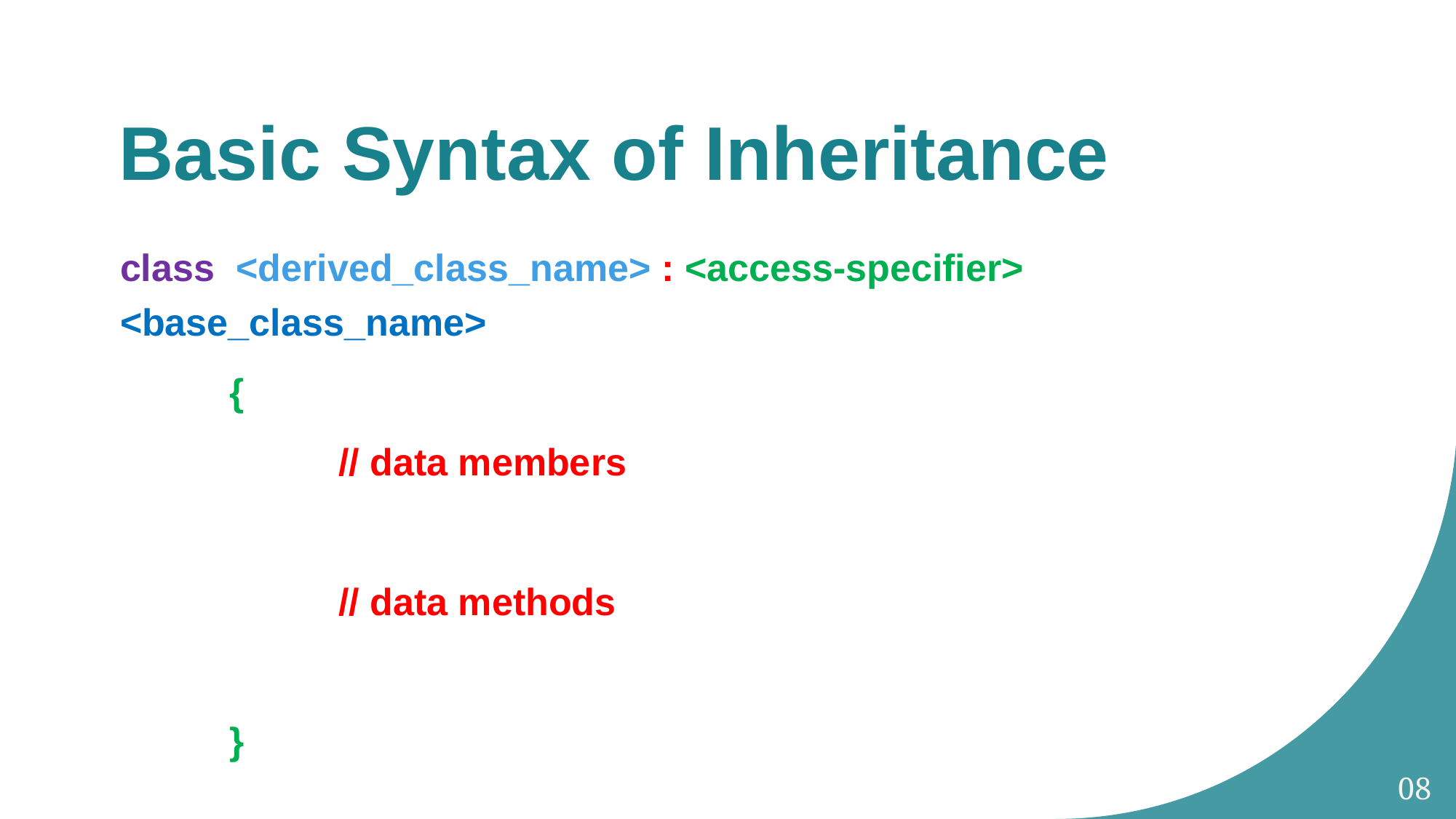

# Basic Syntax of Inheritance
class  <derived_class_name> : <access-specifier> <base_class_name>
	{
		// data members

		// data methods

	}
08